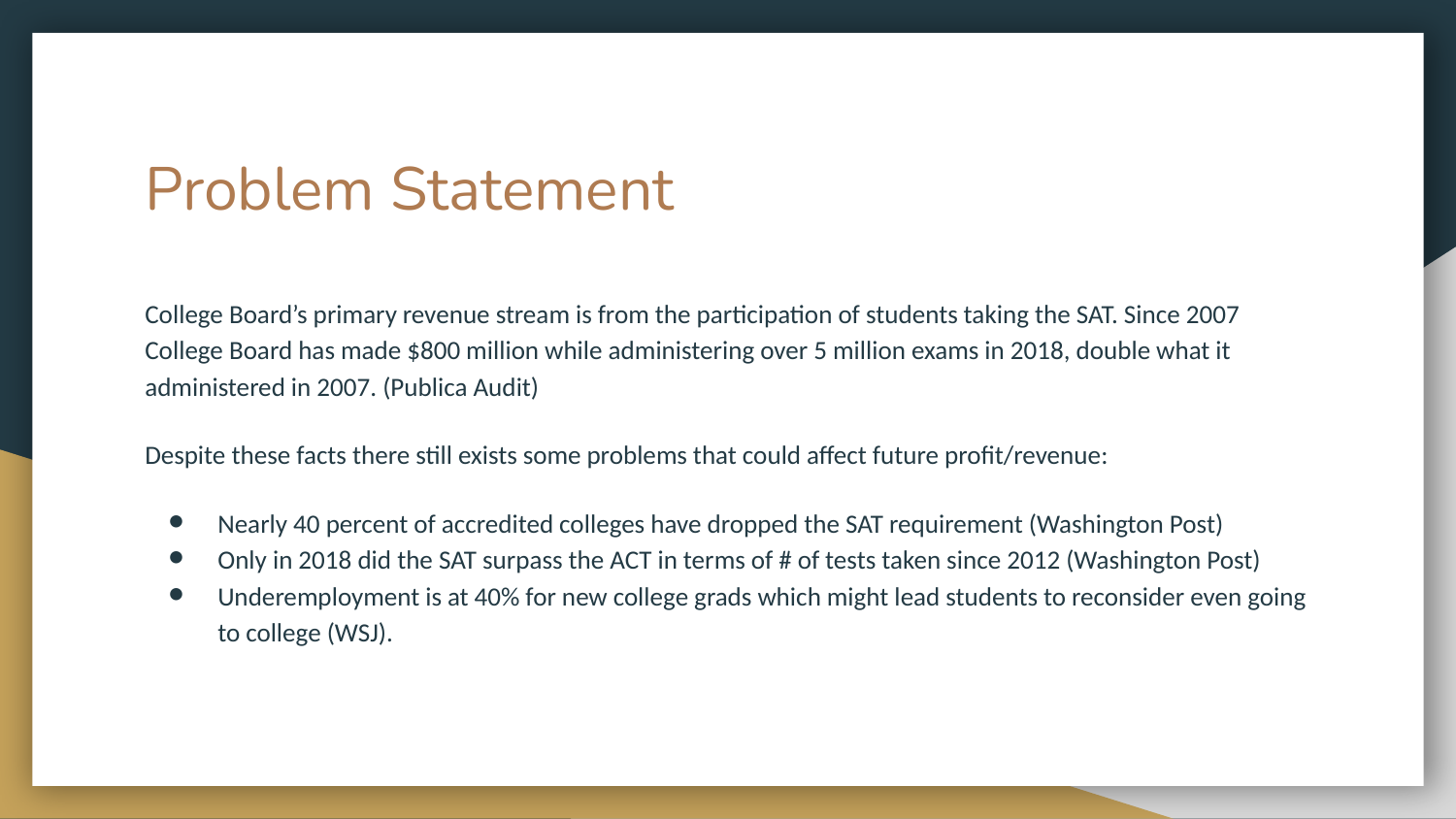

# Problem Statement
College Board’s primary revenue stream is from the participation of students taking the SAT. Since 2007 College Board has made $800 million while administering over 5 million exams in 2018, double what it administered in 2007. (Publica Audit)
Despite these facts there still exists some problems that could affect future profit/revenue:
Nearly 40 percent of accredited colleges have dropped the SAT requirement (Washington Post)
Only in 2018 did the SAT surpass the ACT in terms of # of tests taken since 2012 (Washington Post)
Underemployment is at 40% for new college grads which might lead students to reconsider even going to college (WSJ).